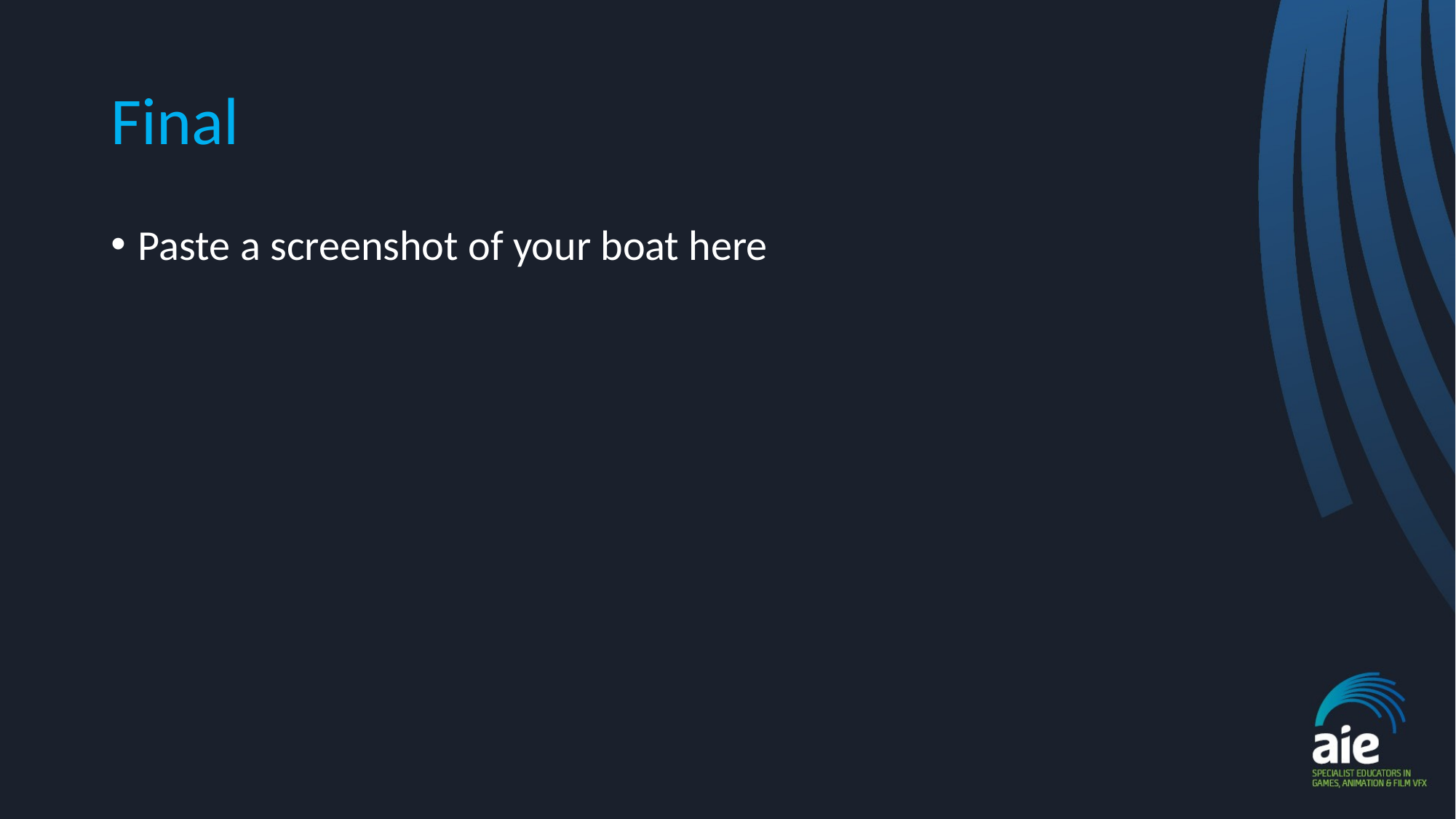

# Final
Paste a screenshot of your boat here